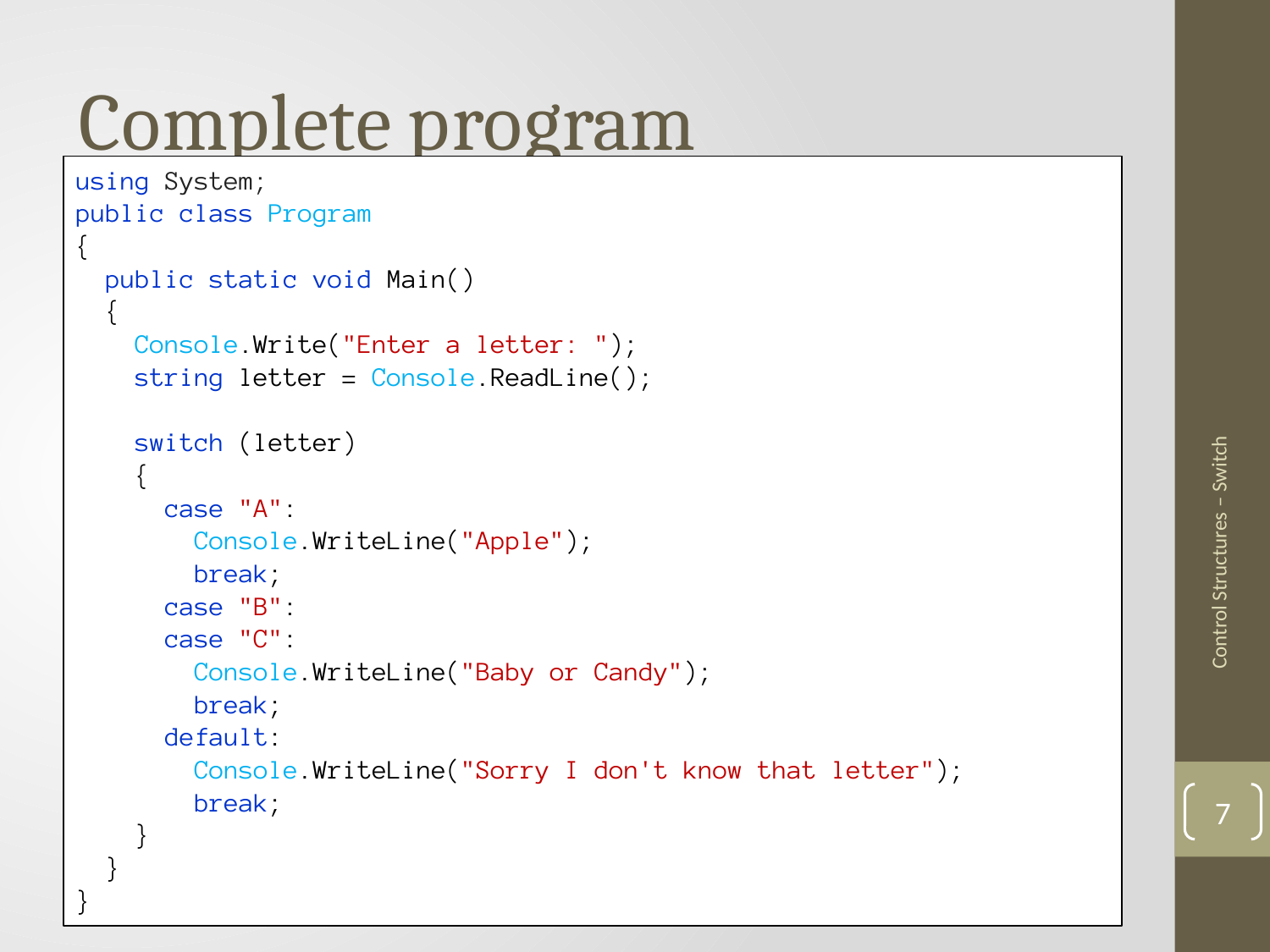

# Complete program
using System;
public class Program
{
  public static void Main()
  {
    Console.Write("Enter a letter: ");
    string letter = Console.ReadLine();

    switch (letter)
    {
      case "A":
        Console.WriteLine("Apple");
        break;
      case "B":
      case "C":
        Console.WriteLine("Baby or Candy");
        break;
      default:
        Console.WriteLine("Sorry I don't know that letter");
        break;
    }
  }
}
Control Structures – Switch
7